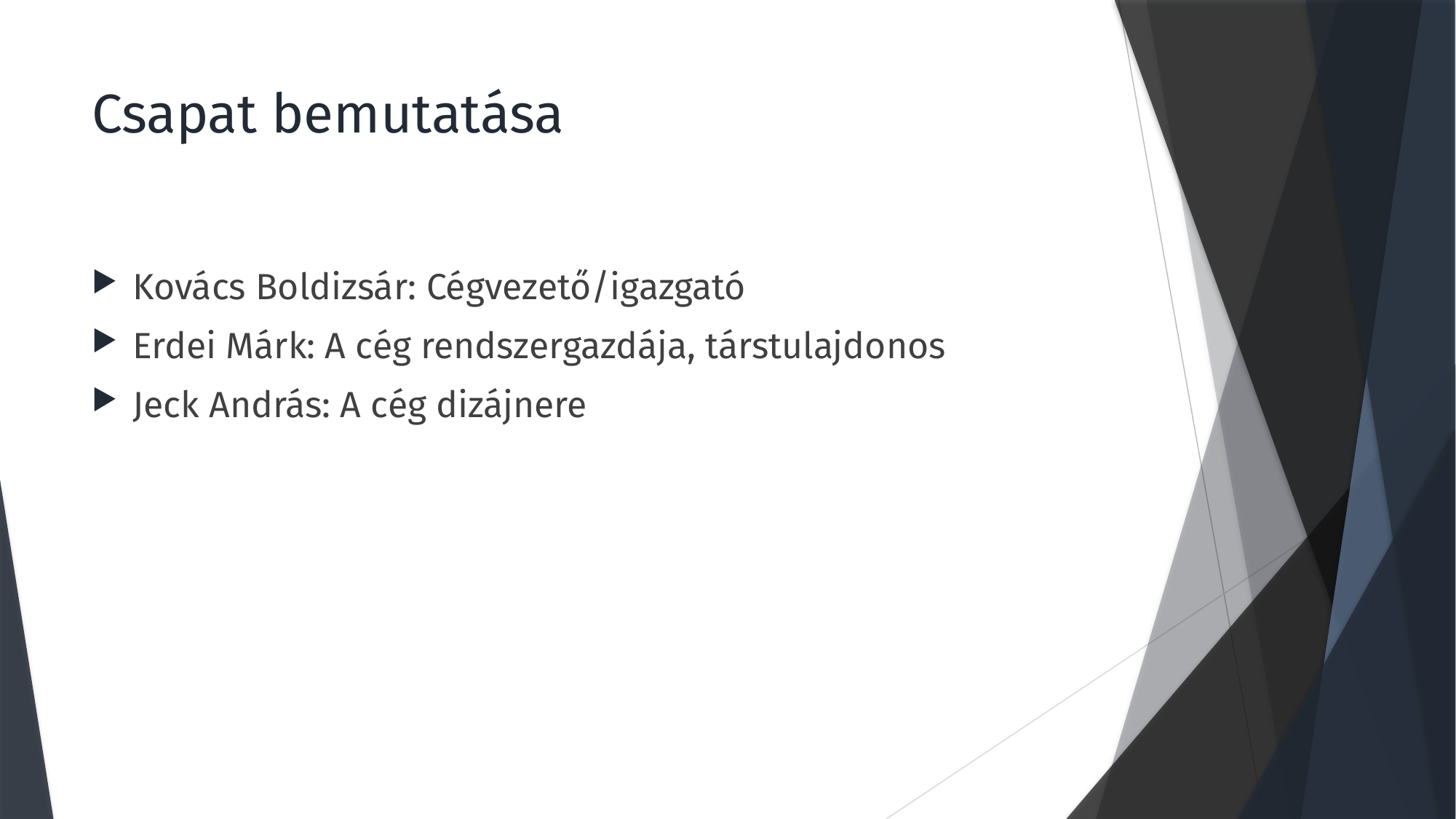

# Csapat bemutatása
Kovács Boldizsár: Cégvezető/igazgató
Erdei Márk: A cég rendszergazdája, társtulajdonos
Jeck András: A cég dizájnere